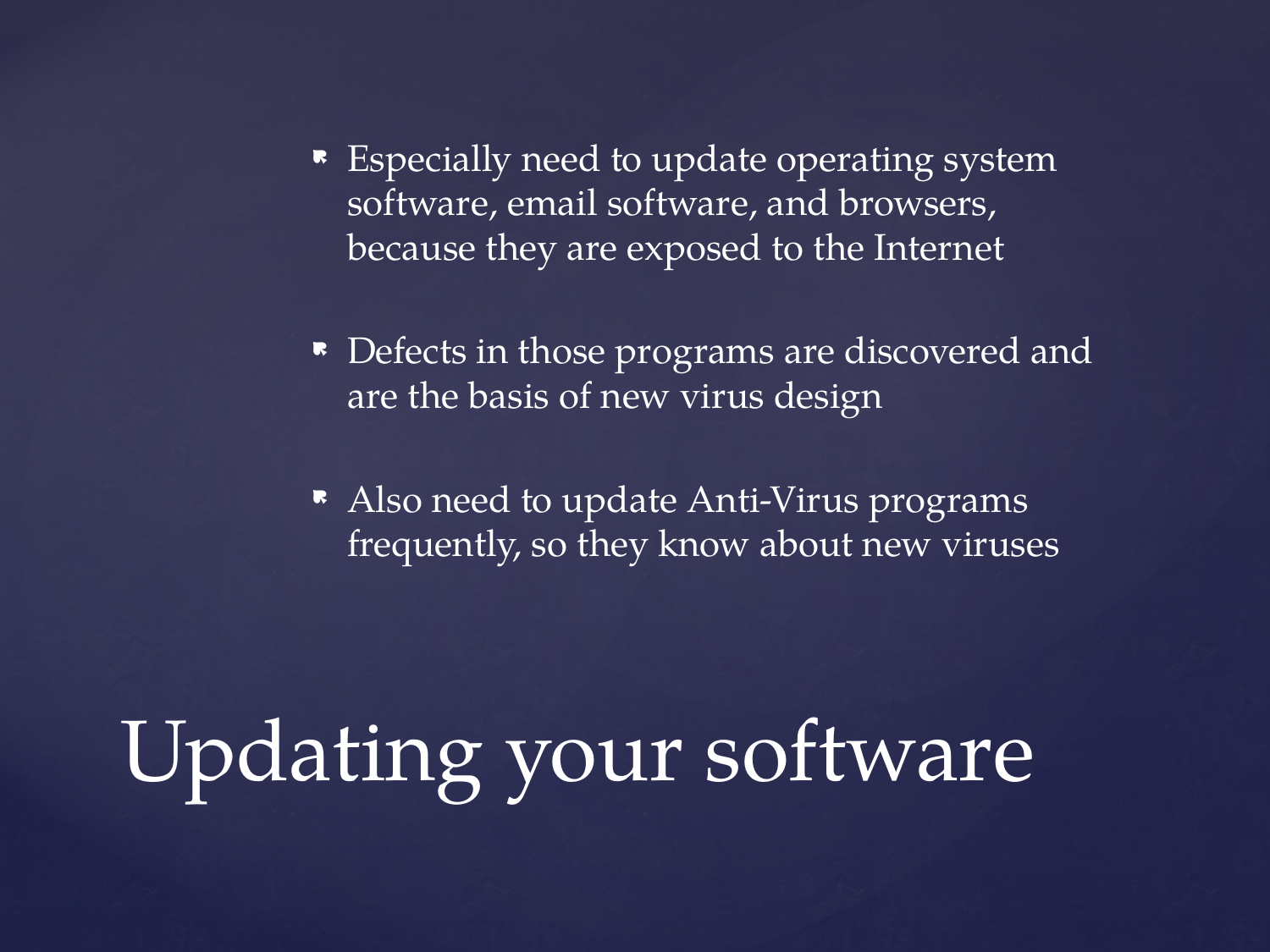

Especially need to update operating system software, email software, and browsers, because they are exposed to the Internet

Defects in those programs are discovered and are the basis of new virus design

Also need to update Anti-Virus programs frequently, so they know about new viruses
# Updating your software